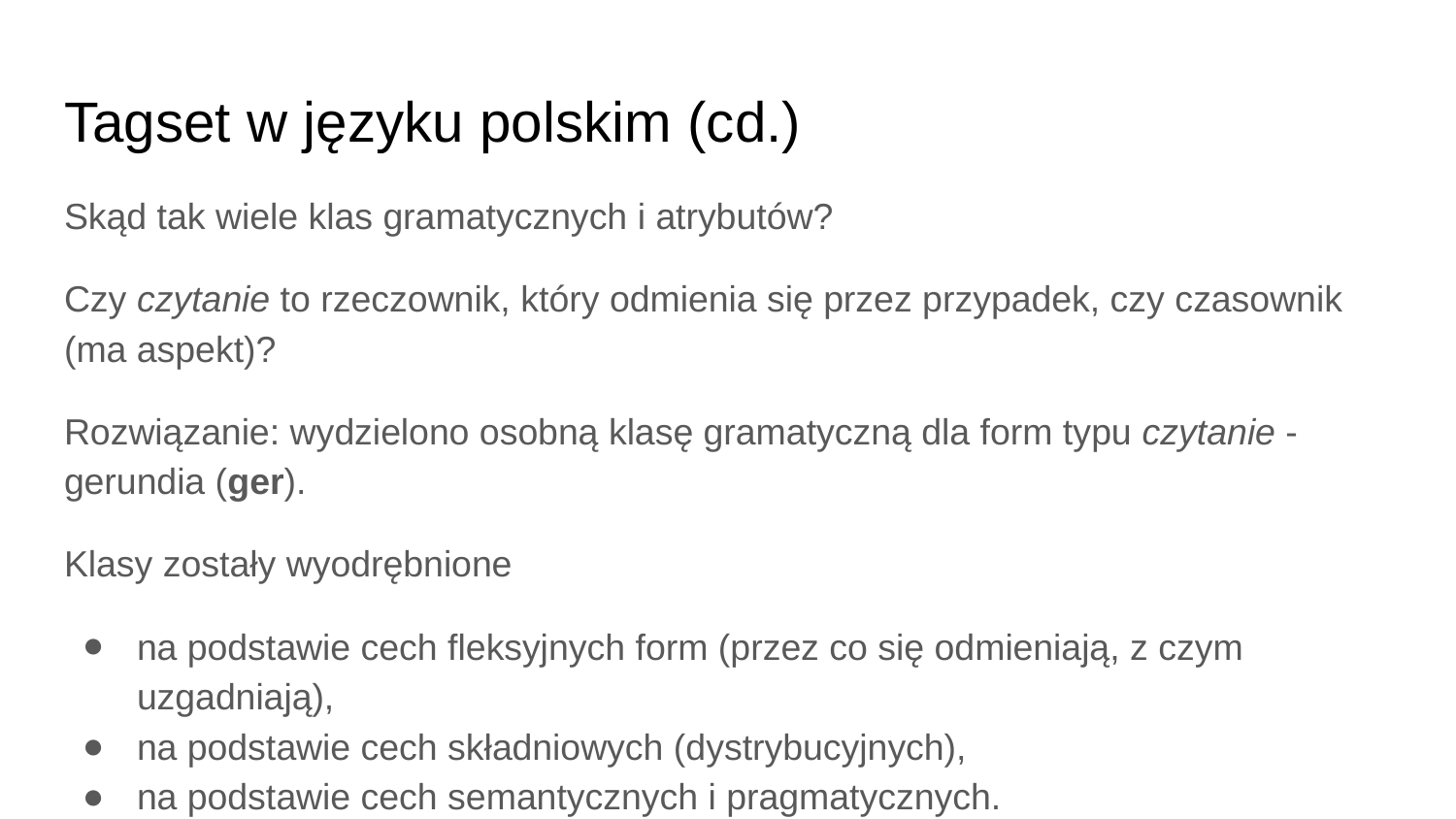

# Tagset w języku polskim (cd.)
Skąd tak wiele klas gramatycznych i atrybutów?
Czy czytanie to rzeczownik, który odmienia się przez przypadek, czy czasownik (ma aspekt)?
Rozwiązanie: wydzielono osobną klasę gramatyczną dla form typu czytanie - gerundia (ger).
Klasy zostały wyodrębnione
na podstawie cech fleksyjnych form (przez co się odmieniają, z czym uzgadniają),
na podstawie cech składniowych (dystrybucyjnych),
na podstawie cech semantycznych i pragmatycznych.